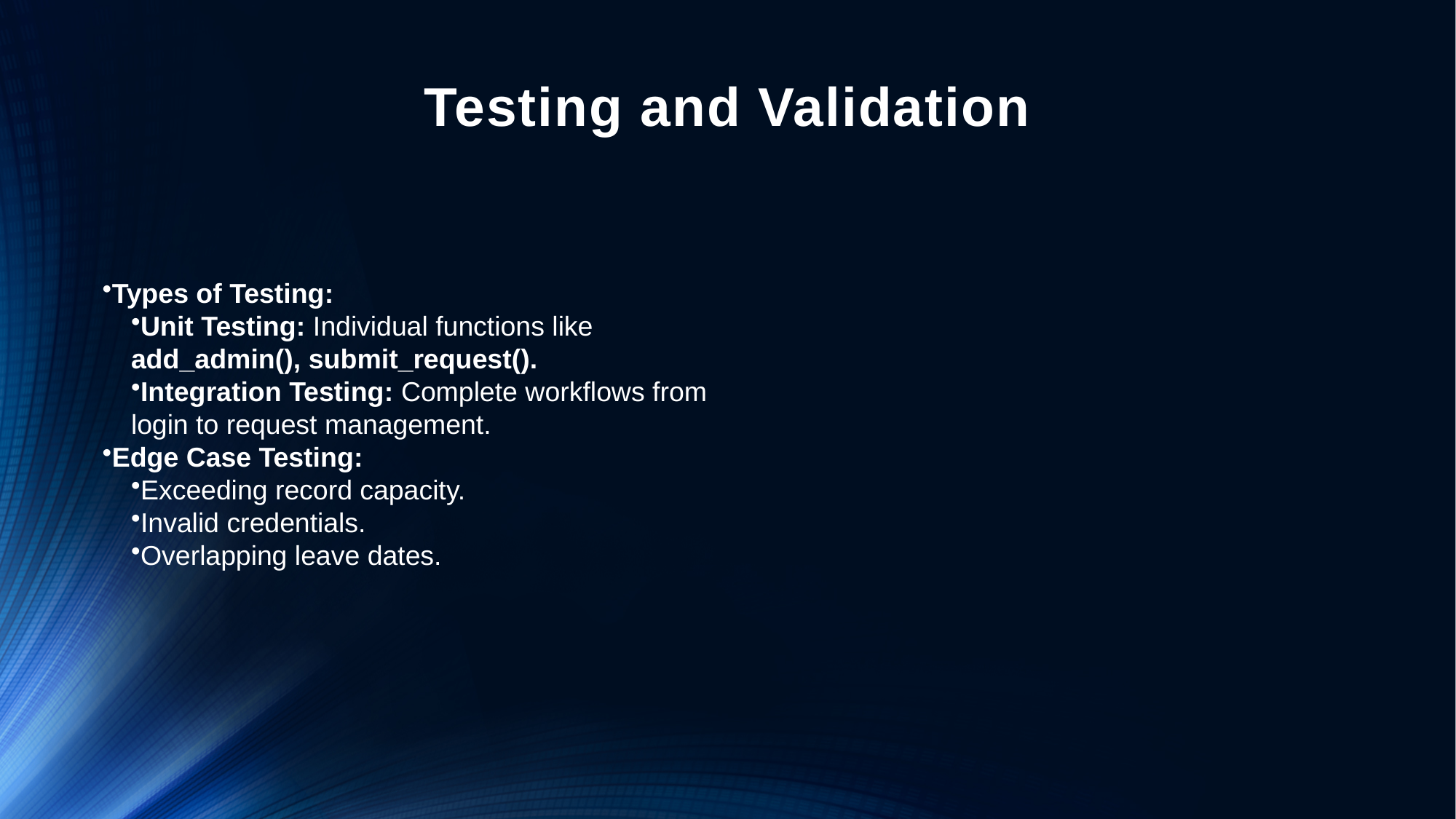

# Testing and Validation
Types of Testing:
Unit Testing: Individual functions like add_admin(), submit_request().
Integration Testing: Complete workflows from login to request management.
Edge Case Testing:
Exceeding record capacity.
Invalid credentials.
Overlapping leave dates.